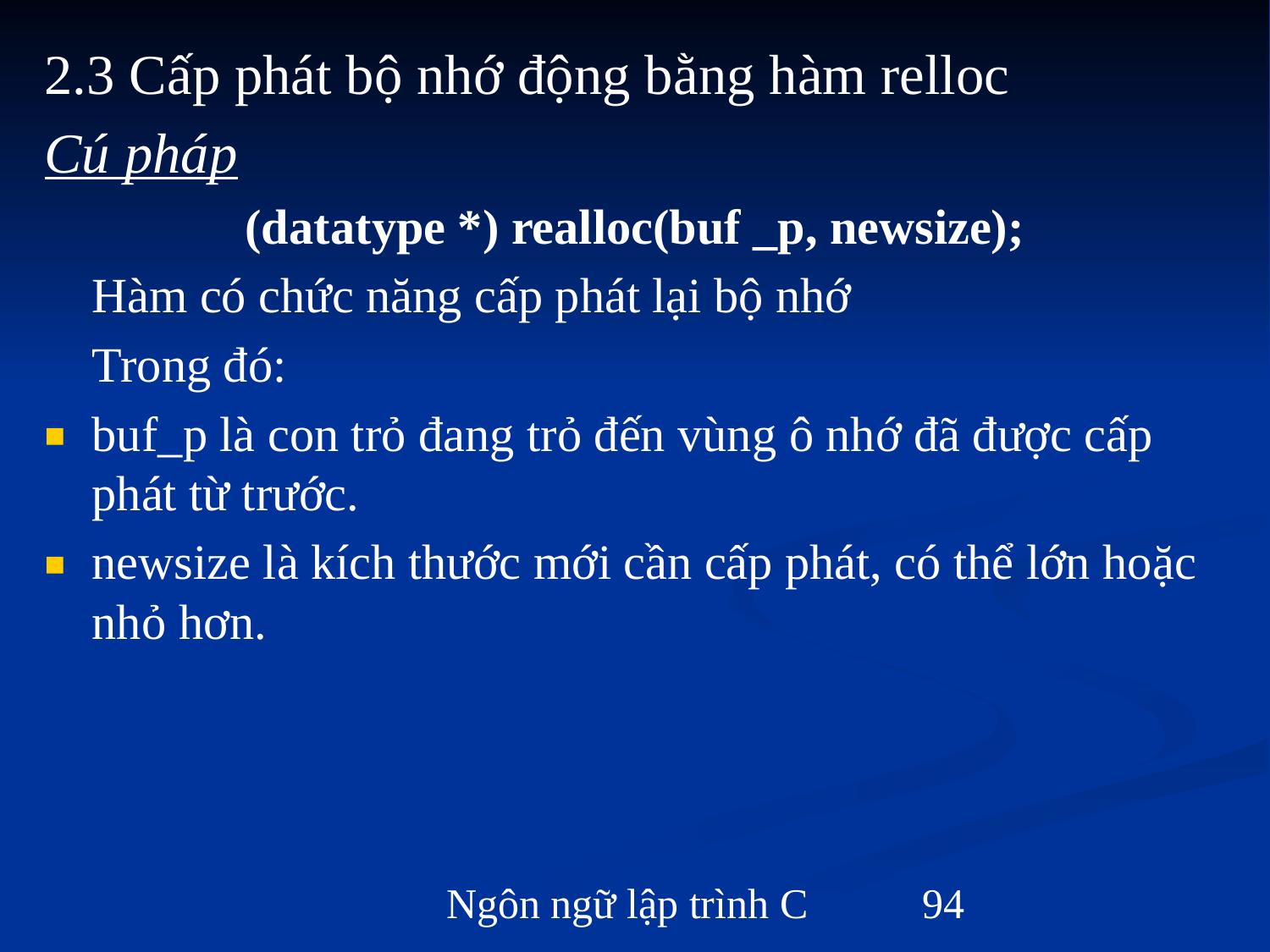

2.3 Cấp phát bộ nhớ động bằng hàm relloc
Cú pháp
(datatype *) realloc(buf _p, newsize);
	Hàm có chức năng cấp phát lại bộ nhớ
	Trong đó:
buf_p là con trỏ đang trỏ đến vùng ô nhớ đã được cấp phát từ trước.
newsize là kích thước mới cần cấp phát, có thể lớn hoặc nhỏ hơn.

Ngôn ngữ lập trình C
94